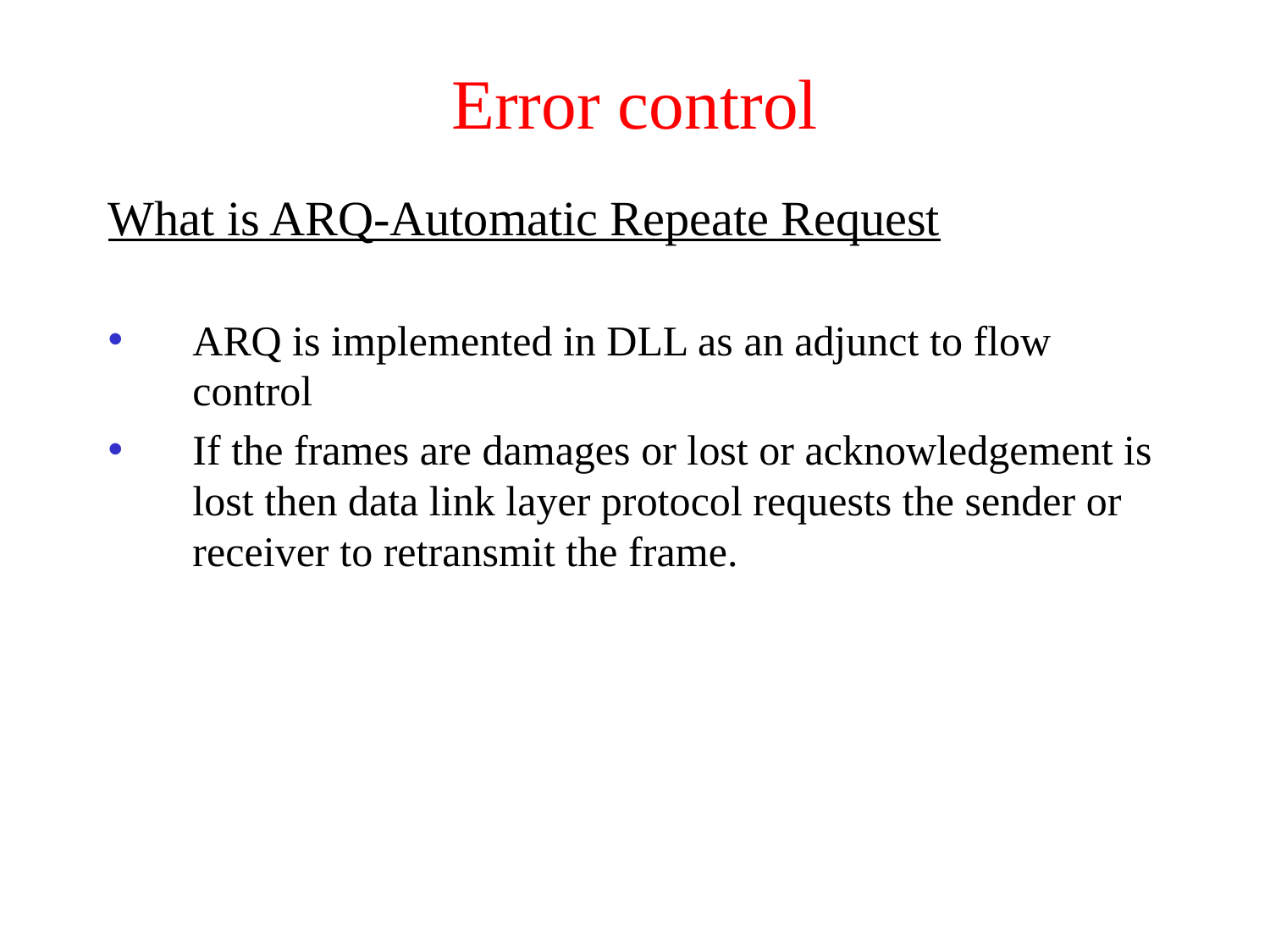

# Error control
What is ARQ-Automatic Repeate Request
ARQ is implemented in DLL as an adjunct to flow control
If the frames are damages or lost or acknowledgement is lost then data link layer protocol requests the sender or receiver to retransmit the frame.